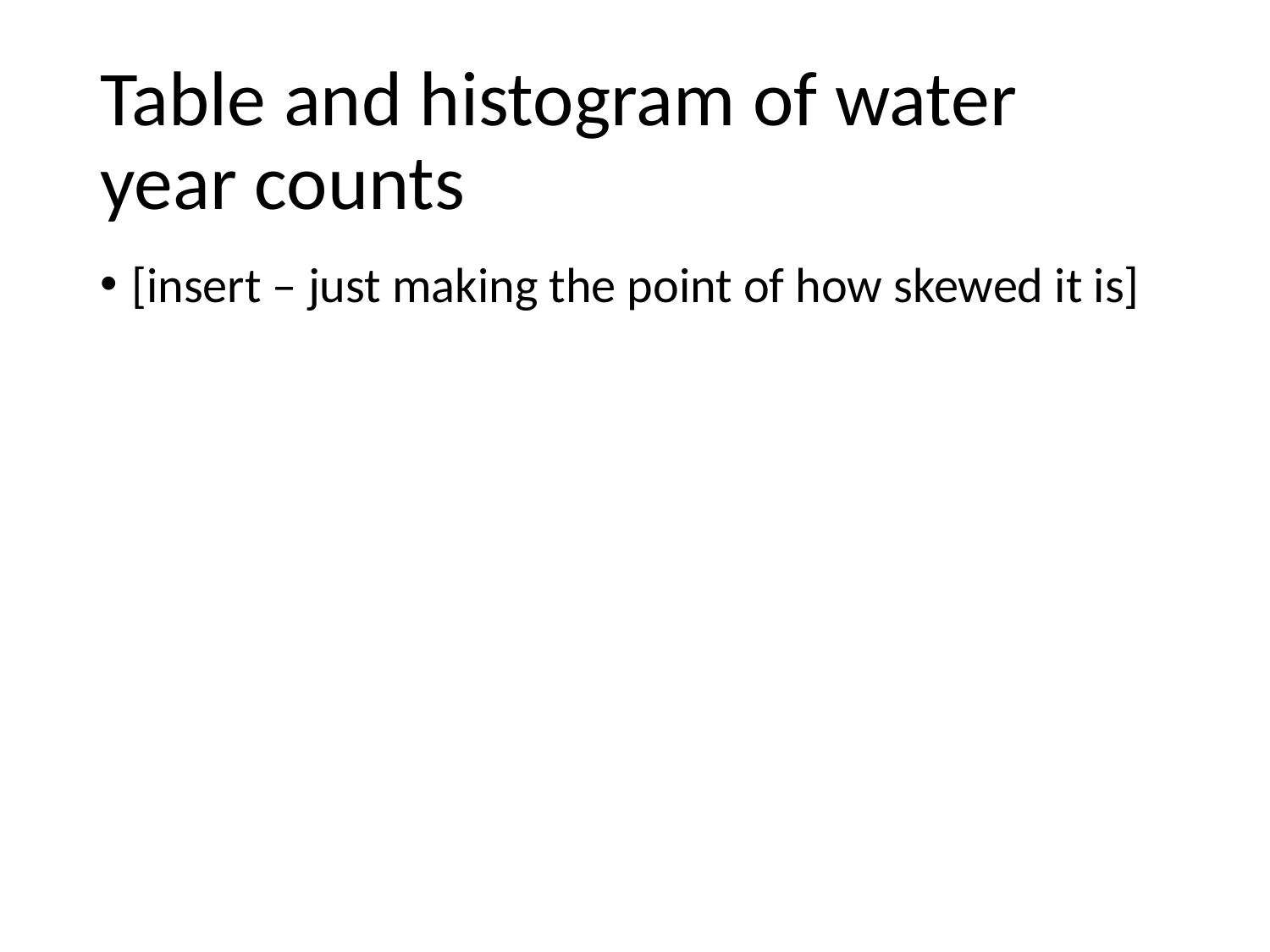

# Table and histogram of water year counts
[insert – just making the point of how skewed it is]